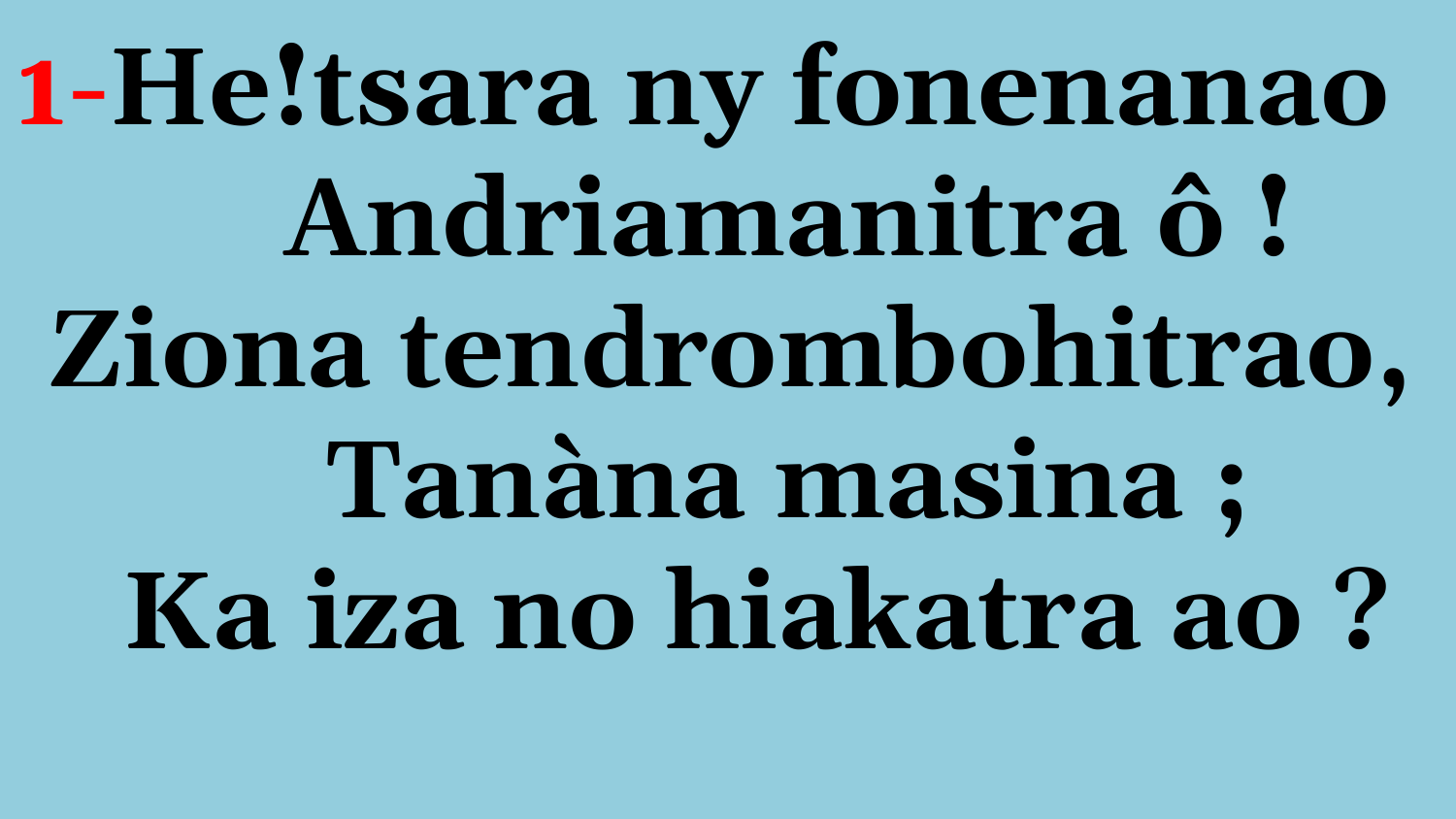

# 1-He!tsara ny fonenanao 	Andriamanitra ô ! Ziona tendrombohitrao, Tanàna masina ; Ka iza no hiakatra ao ?